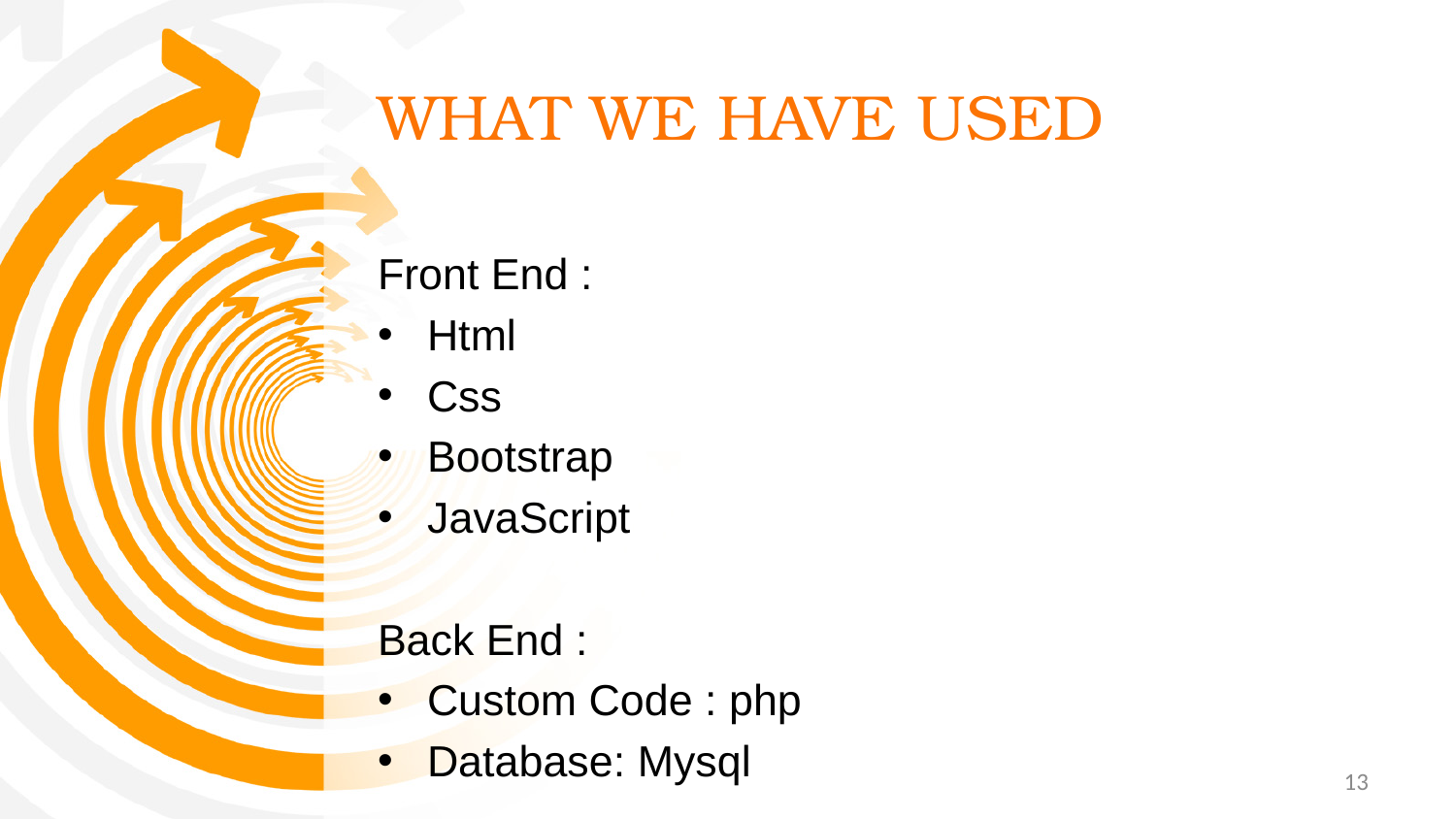

# WHAT WE HAVE USED
Front End :
Html
Css
Bootstrap
JavaScript

Back End :
Custom Code : php
Database: Mysql

13